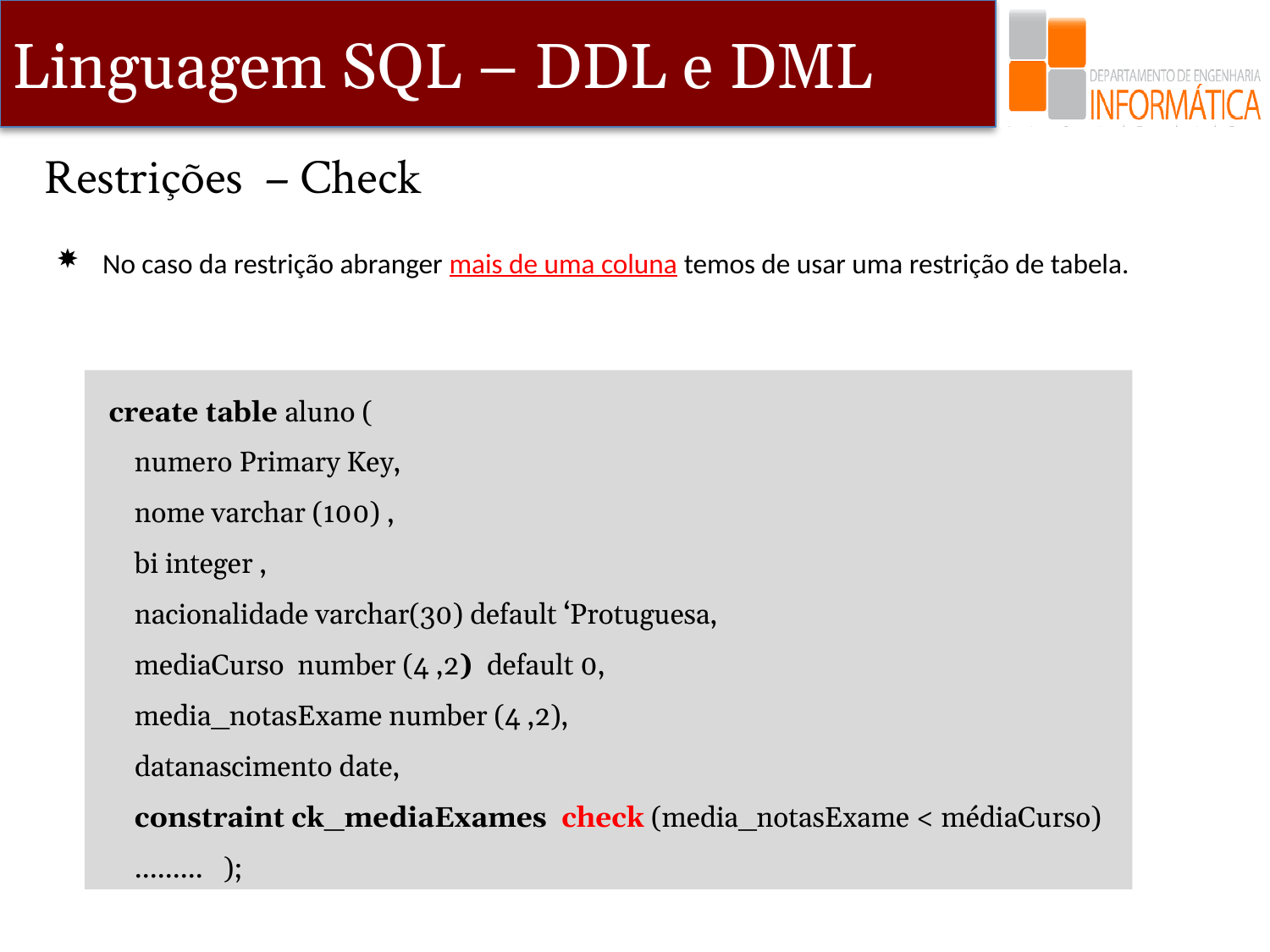

# Restrições  – Check
No caso da restrição abranger mais de uma coluna temos de usar uma restrição de tabela.

create table aluno (
numero Primary Key,
nome varchar (100) ,
bi integer ,
nacionalidade varchar(30) default ‘Protuguesa,
mediaCurso  number (4 ,2)  default 0,
media_notasExame number (4 ,2),
datanascimento date,
constraint ck_mediaExames  check (media_notasExame < médiaCurso)
.........   );